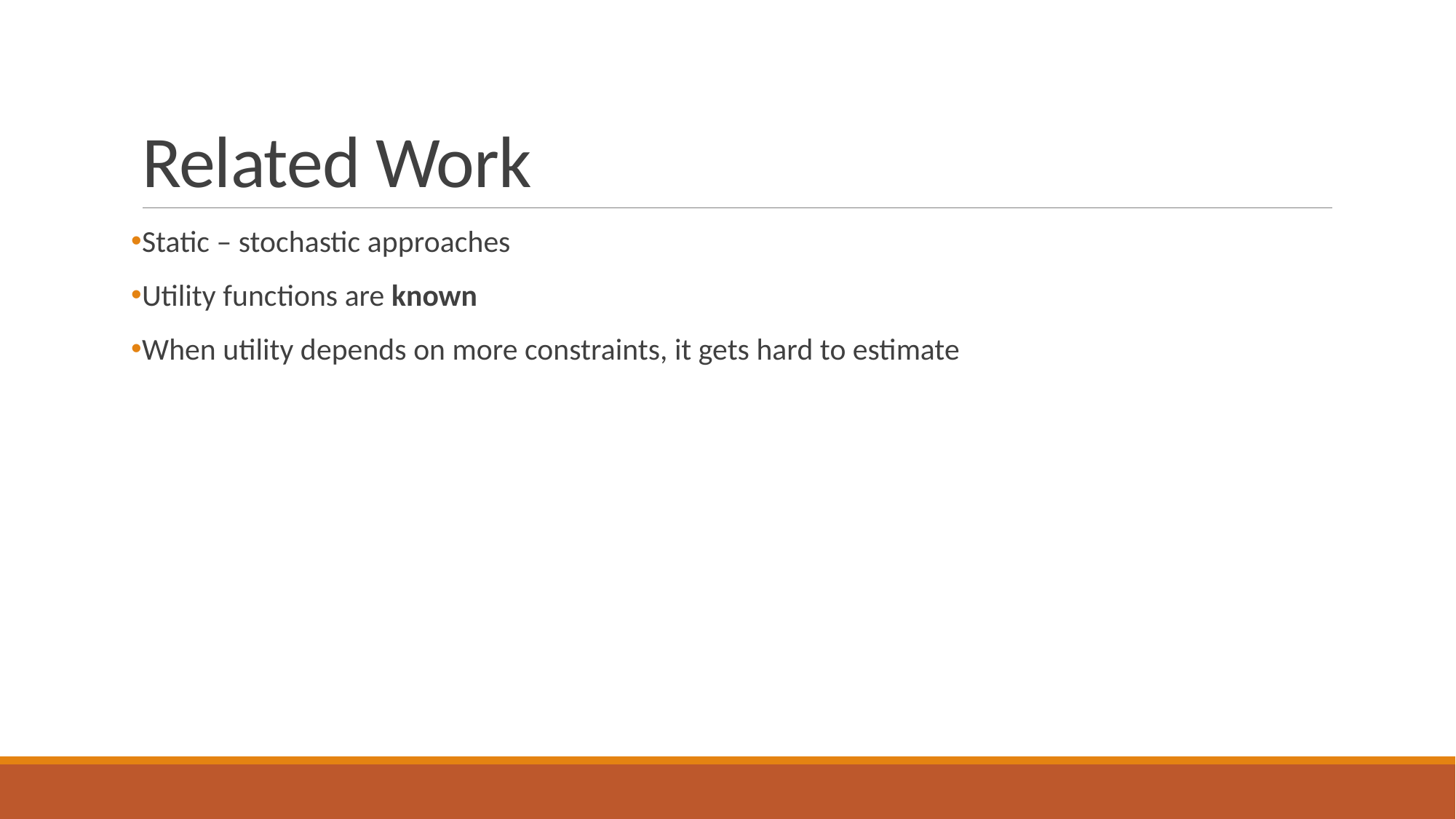

# Related Work
Static – stochastic approaches
Utility functions are known
When utility depends on more constraints, it gets hard to estimate